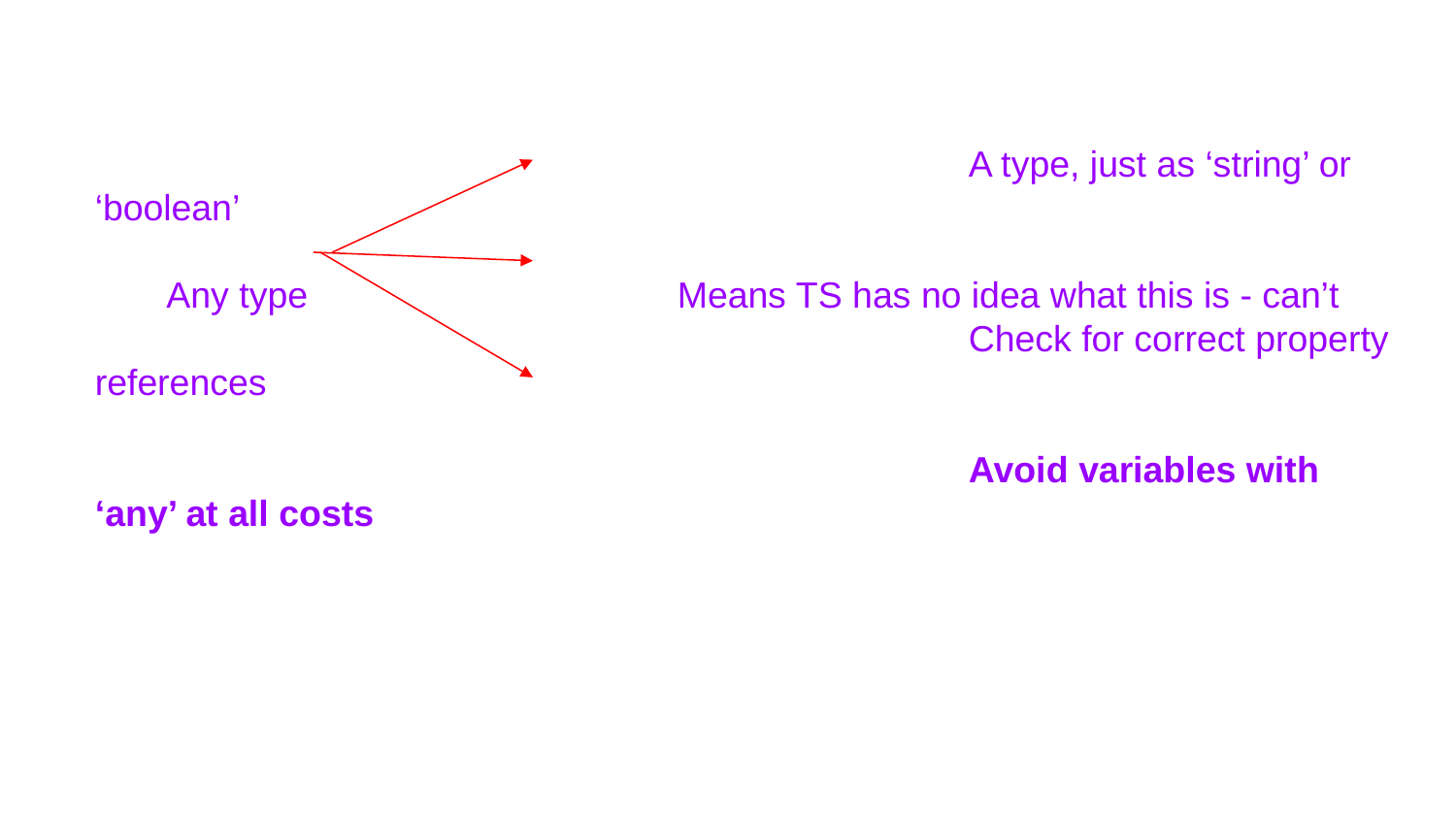

A type, just as ‘string’ or ‘boolean’

       Any type 			Means TS has no idea what this is - can’t
						Check for correct property references

						Avoid variables with ‘any’ at all costs